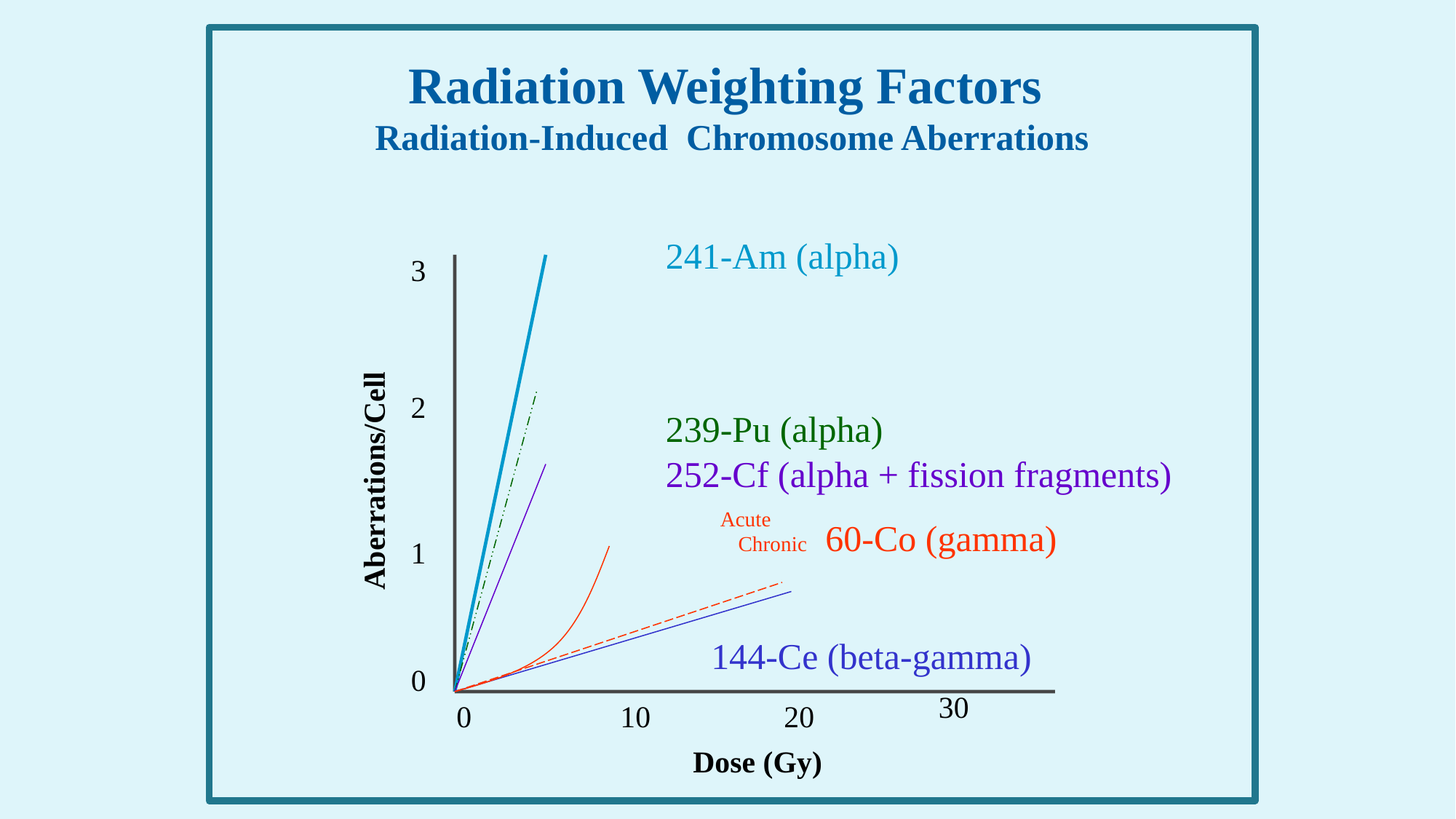

# Radiation Weighting Factors Radiation-Induced  Chromosome Aberrations
241-Am (alpha)
3

2

239-Pu (alpha)
Aberrations/Cell

252-Cf (alpha + fission fragments)

Acute
Chronic  60-Co (gamma)
1

144-Ce (beta-gamma)
0
30
0

10
20
Dose (Gy)